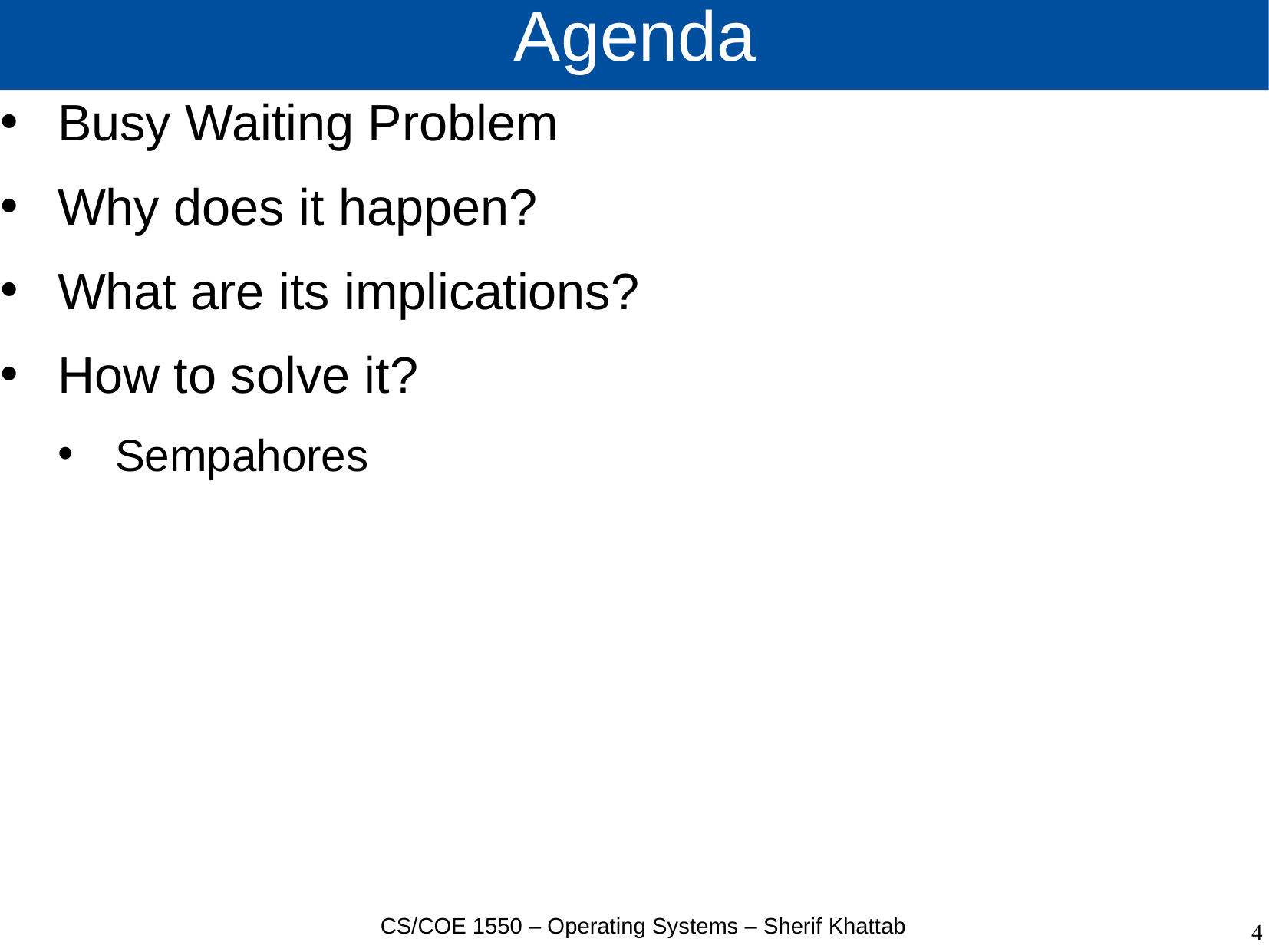

# Agenda
Busy Waiting Problem
Why does it happen?
What are its implications?
How to solve it?
Sempahores
CS/COE 1550 – Operating Systems – Sherif Khattab
4